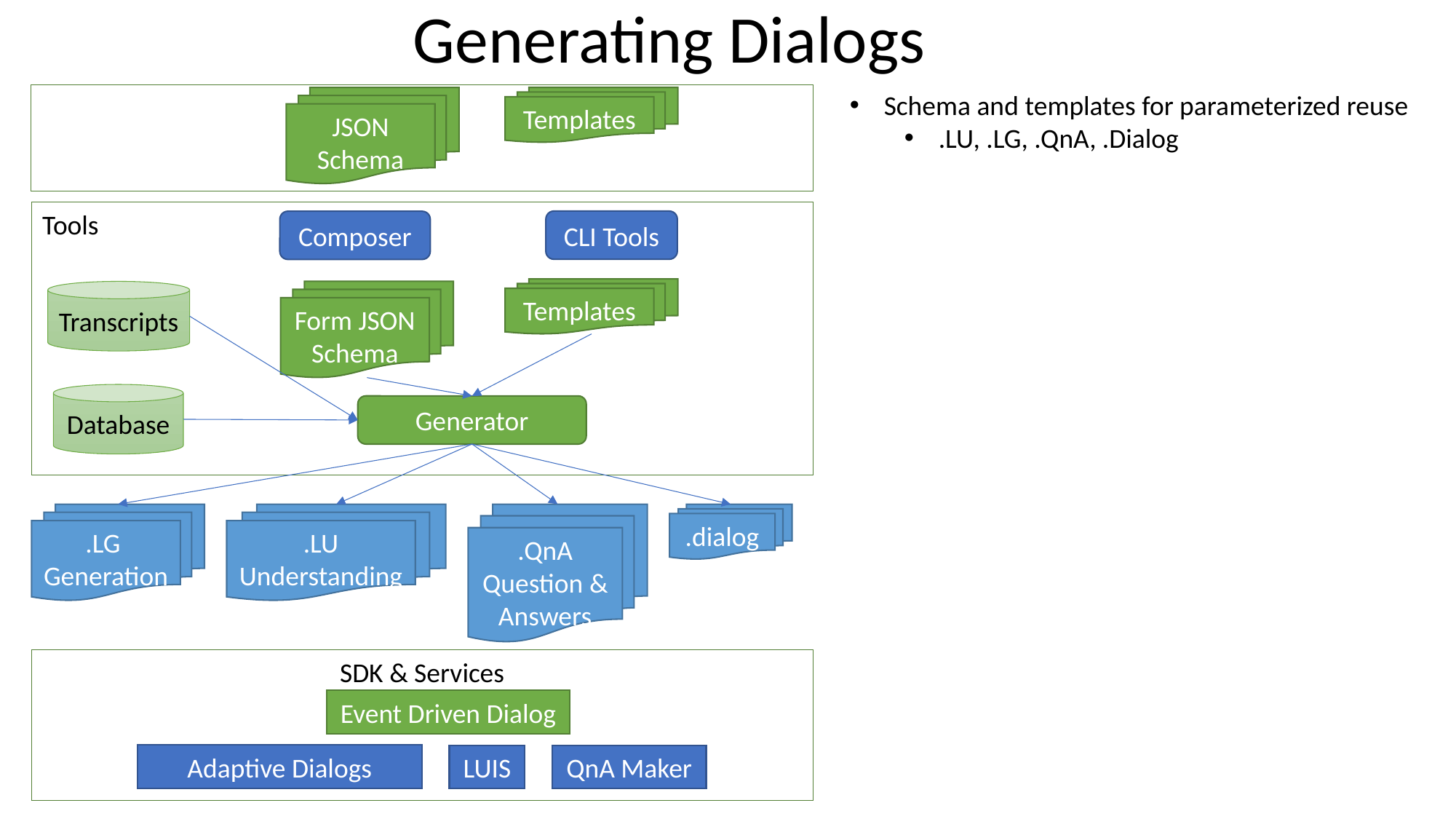

# Generating Dialogs
Schema and templates for parameterized reuse
.LU, .LG, .QnA, .Dialog

Adaptive Dialogs
Flow driven conversations
Event driven conversations
Declarative file formats
.LU – Language Understanding
.LG – Language Generation
.QnA – Question & Answer
.dialog – Dialog Management

Templates
JSON Schema
Data driven .LU from database/transcript
LUIS Models
Input for external entity matching
Data driven dialogs for entity search

Generator CLI: bf dialog:generate
Supports schema reference and reuse
Generates
Simple in/out schema
Schema including common mechanism
.LU, .LG, .QnA, .dialog files
Intelligence is in .LG meta-templates
Standard templates for best practice
Help, cancel, confirmation
Generate .lu/.lg from enum
Choose entity value
Choose slots
Prompts
Confirm unexpected responses
More to come

Enable robust conversation
Minimally opinionated
Events to surface ambiguity
Entity: peppers -> red or green peppers?
Slot: 3 -> Rating of 3 or spice level of 3?
Intent/Entity: help -> Is that your name or do you need help?
Events for set/clear property
Intelligent entity -> property mapping
EndOfActions for next prompt
Action “Ask” for mode-less prompt + context
Context to prime speech
Context for language understanding
Context for help
More advanced prompting
Status + prompt
Ask for multiple properties at a time
Memory for schema, expected, entities, …

JSON Schema to define properties
Industry standard
Expressive
Used in .dialog component definition
Patterns for reuse of types and mechanism

{
    "$schema": "http://json-schema.org/draft-07/schema",
    "type": "object",
    "properties": {
        "size": {
            "type": “number",
	 “$entities”: [“dimension”, “number”]
        },
        "bread": {
            "type": "string",
            "enum": [
                "multigrain",
                "rye",
                "white",
                "none"
            ]
        },
…

Tools
CLI Tools
Composer
Templates
Transcripts
Form JSON Schema
Database
# Help
help
What do you know?
Help on {BreadEntity}

# Greeting
Hello
How are you?
Good to see you @{user.name}

Generator
# ? How many weeks of vacation?
```
2 weeks
```

{
    "$schema": “../sdk.schema",
    "$kind": "Microsoft.AdaptiveDialog",
    "recognizer": "sandwich.lu",
    "generator": "sandwich.lg",
    …
}

.LG
Generation
.LU
Understanding
.QnA
Question & Answers
.dialog
SDK & Services

Event Driven Dialog
Adaptive Dialogs
LUIS
QnA Maker